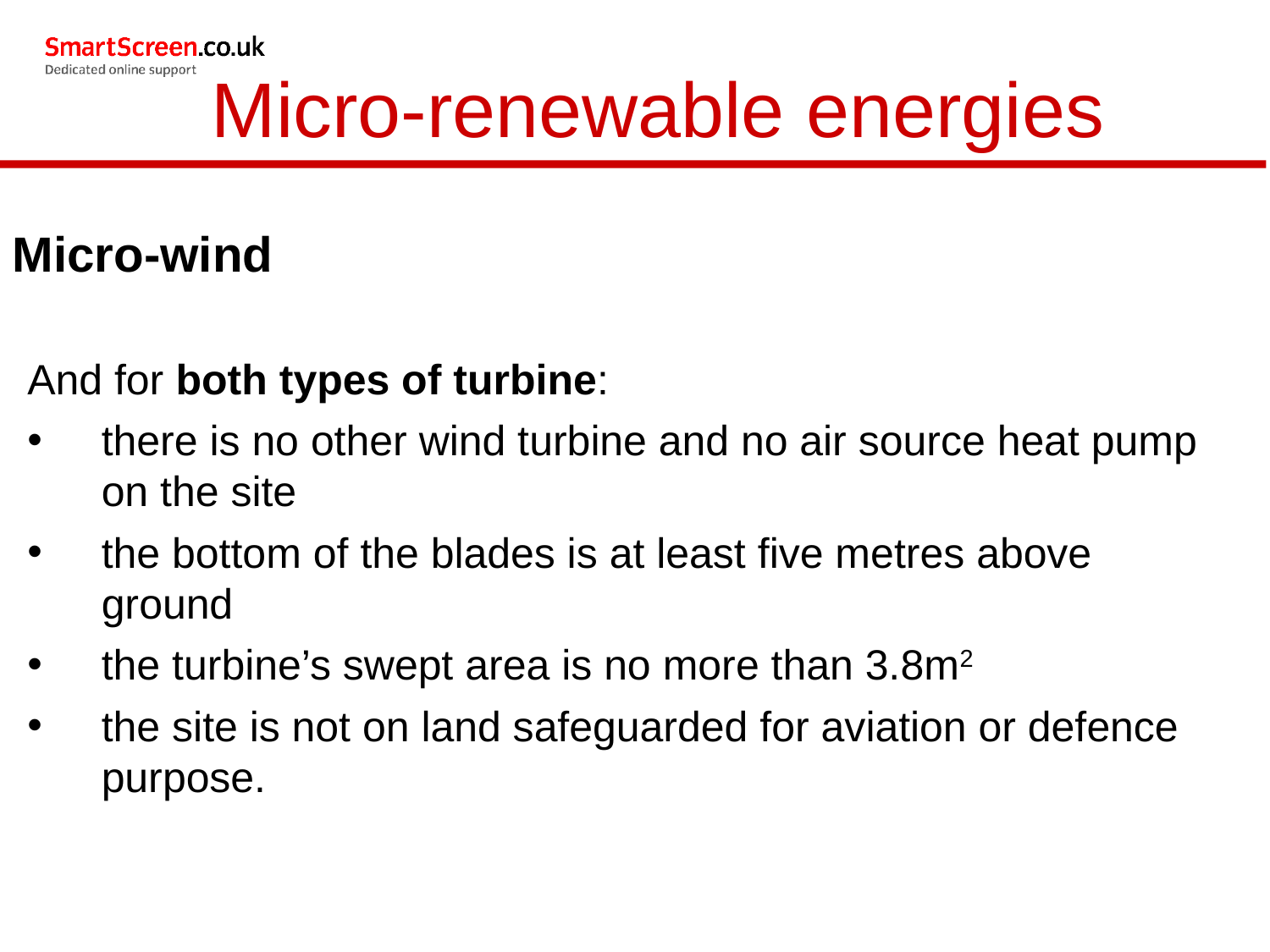

Micro-renewable energies

Micro-wind
And for both types of turbine:
there is no other wind turbine and no air source heat pump on the site
the bottom of the blades is at least five metres above ground
the turbine’s swept area is no more than 3.8m2
the site is not on land safeguarded for aviation or defence purpose.